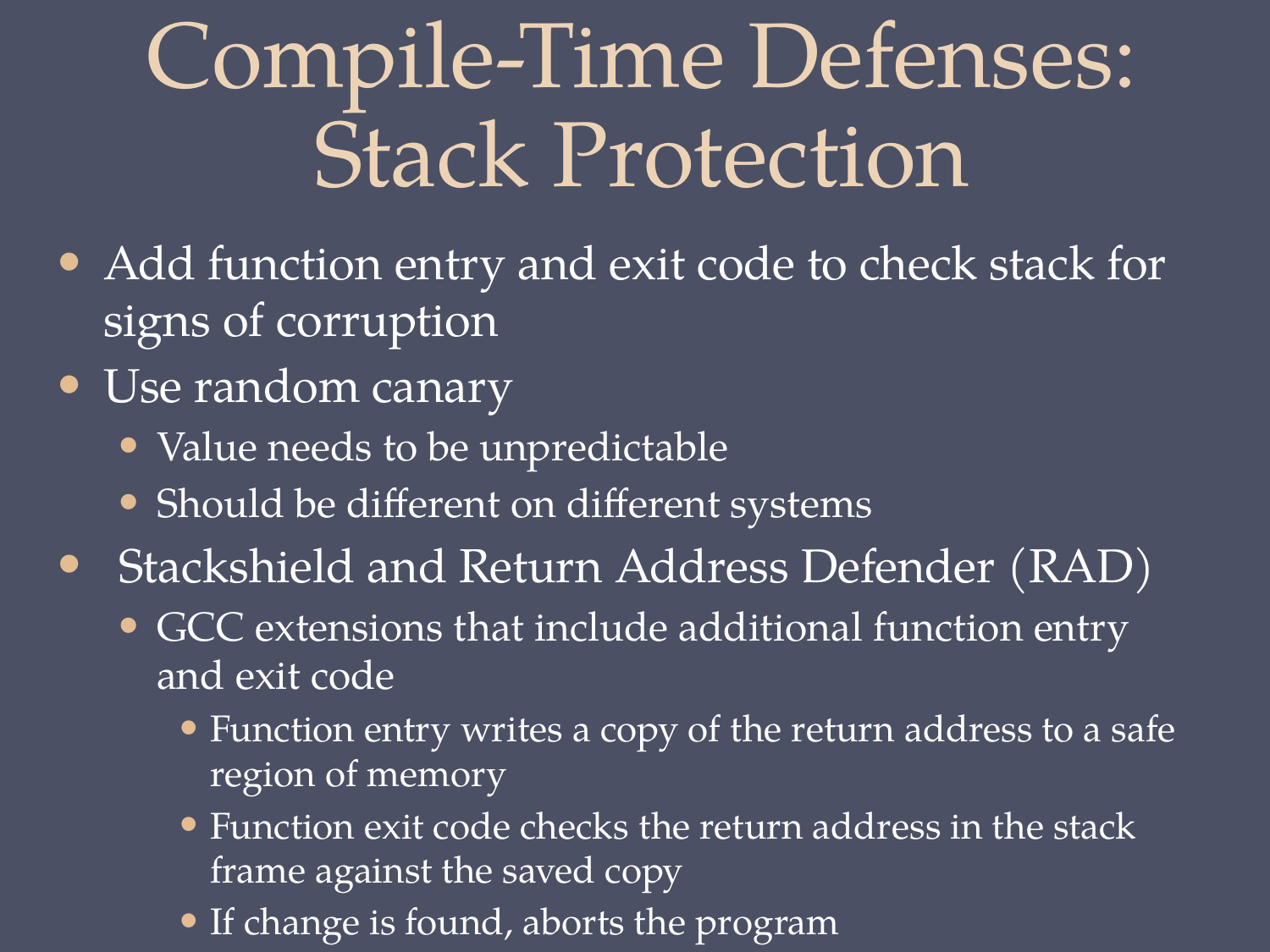

# Compile-Time Defenses: Stack Protection
Add function entry and exit code to check stack for signs of corruption
Use random canary
Value needs to be unpredictable
Should be different on different systems
Stackshield and Return Address Defender (RAD)
GCC extensions that include additional function entry and exit code
Function entry writes a copy of the return address to a safe region of memory
Function exit code checks the return address in the stack frame against the saved copy
If change is found, aborts the program